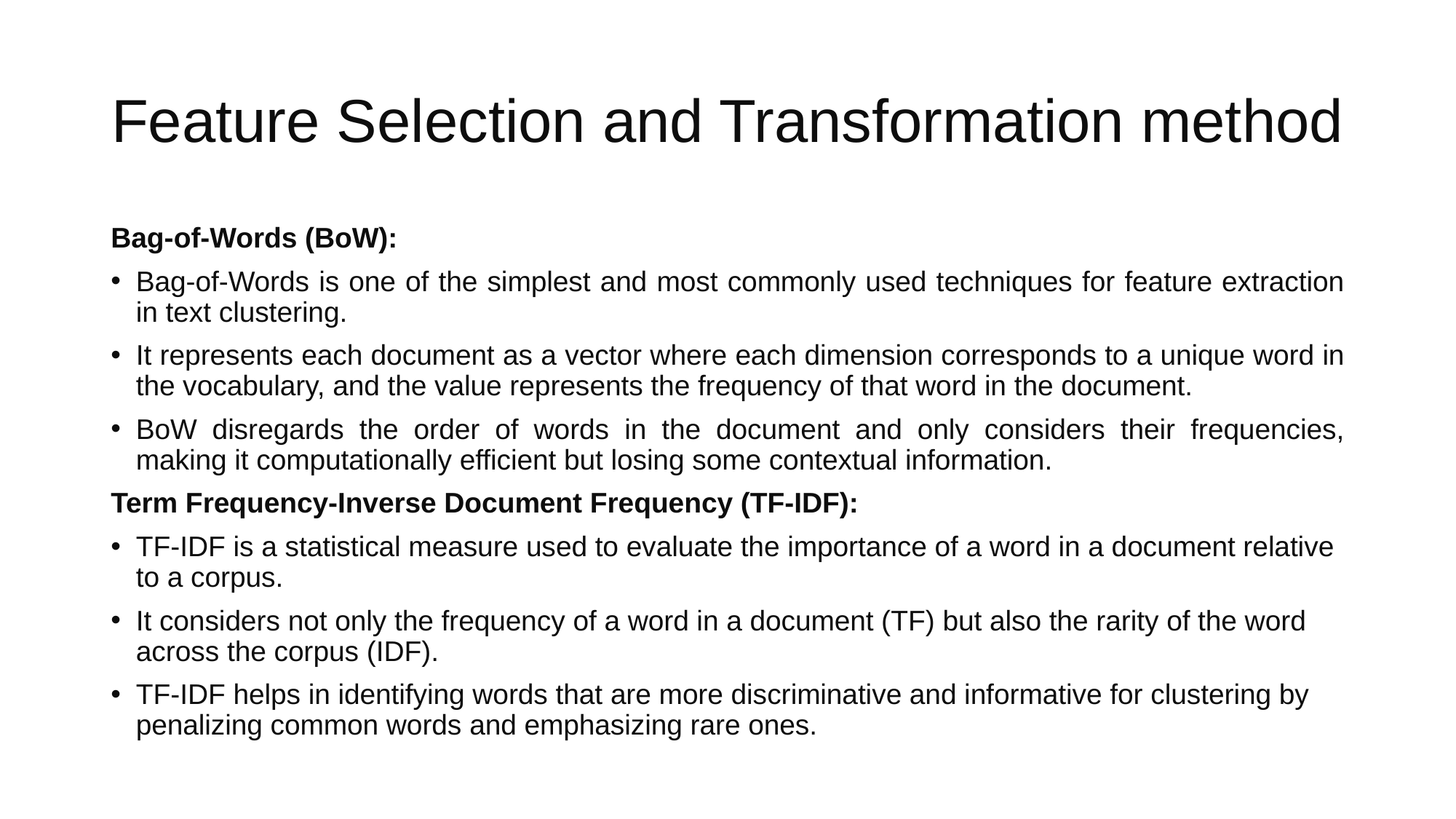

# Feature Selection and Transformation method
Bag-of-Words (BoW):
Bag-of-Words is one of the simplest and most commonly used techniques for feature extraction in text clustering.
It represents each document as a vector where each dimension corresponds to a unique word in the vocabulary, and the value represents the frequency of that word in the document.
BoW disregards the order of words in the document and only considers their frequencies, making it computationally efficient but losing some contextual information.
Term Frequency-Inverse Document Frequency (TF-IDF):
TF-IDF is a statistical measure used to evaluate the importance of a word in a document relative to a corpus.
It considers not only the frequency of a word in a document (TF) but also the rarity of the word across the corpus (IDF).
TF-IDF helps in identifying words that are more discriminative and informative for clustering by penalizing common words and emphasizing rare ones.